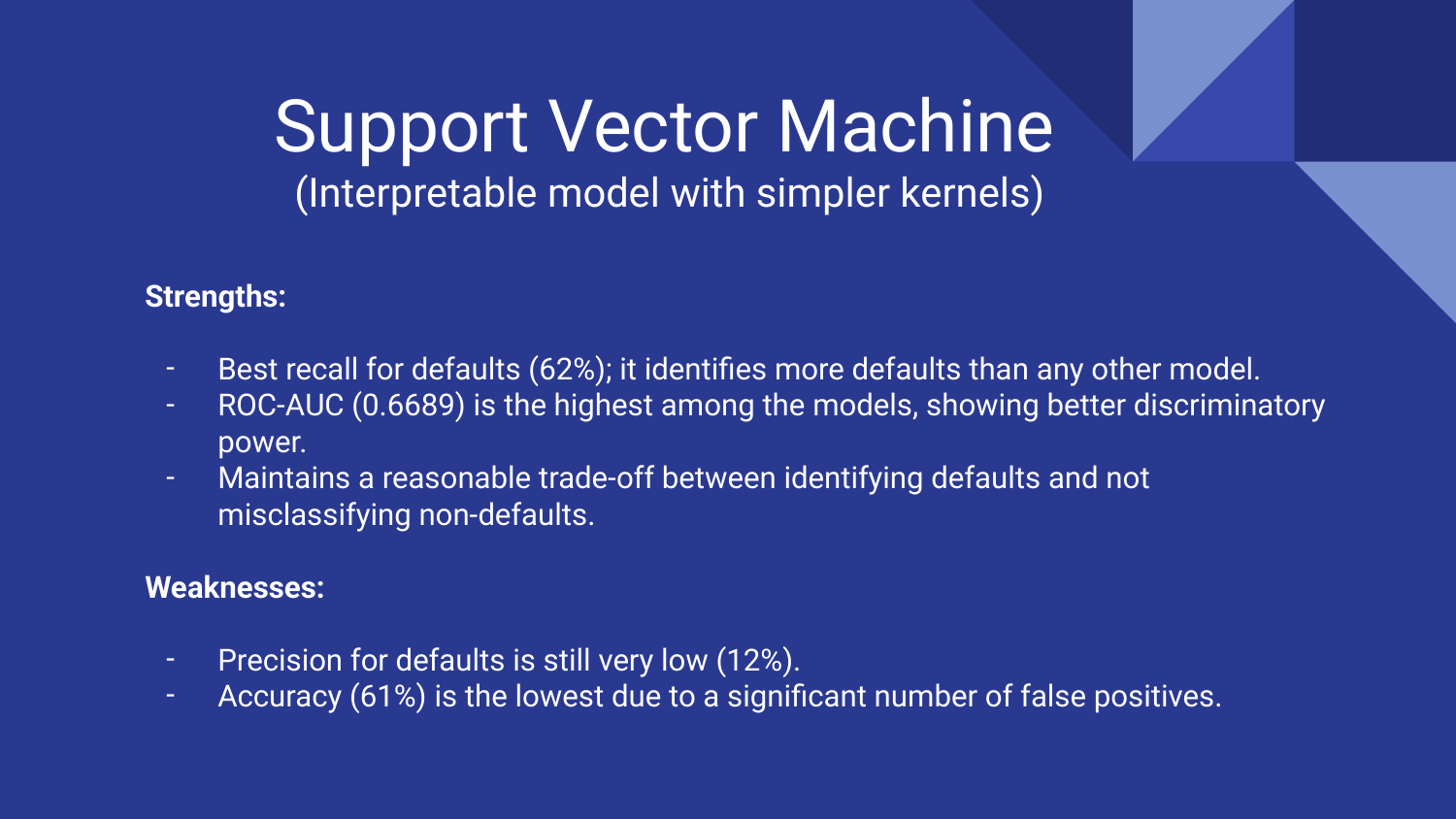

Support Vector Machine
 (Interpretable model with simpler kernels)
Strengths:

Best recall for defaults (62%); it identifies more defaults than any other model.
ROC-AUC (0.6689) is the highest among the models, showing better discriminatory power.
Maintains a reasonable trade-off between identifying defaults and not misclassifying non-defaults.

Weaknesses:

Precision for defaults is still very low (12%).
Accuracy (61%) is the lowest due to a significant number of false positives.